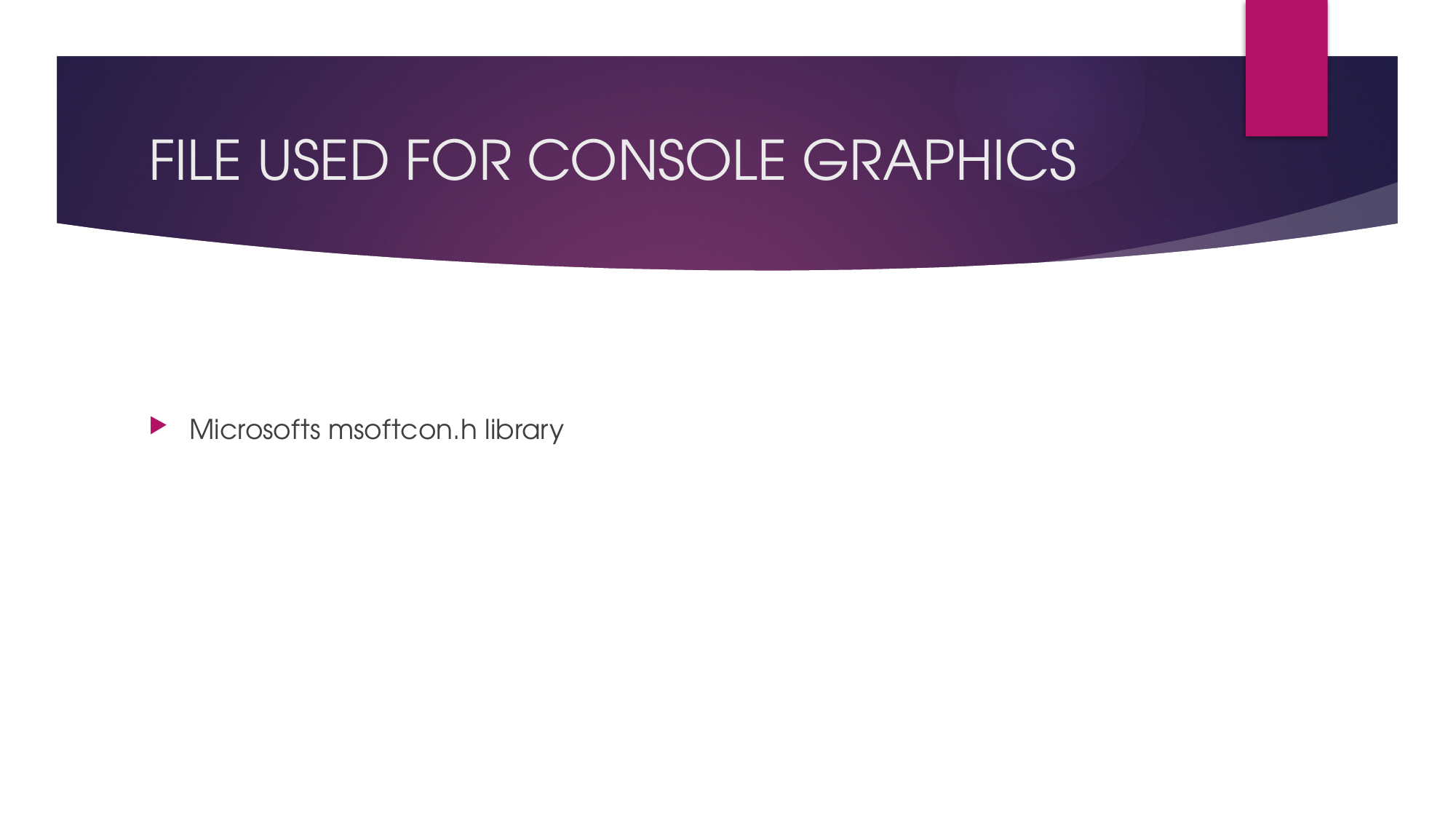

# FILE USED FOR CONSOLE GRAPHICS

Microsofts msoftcon.h library